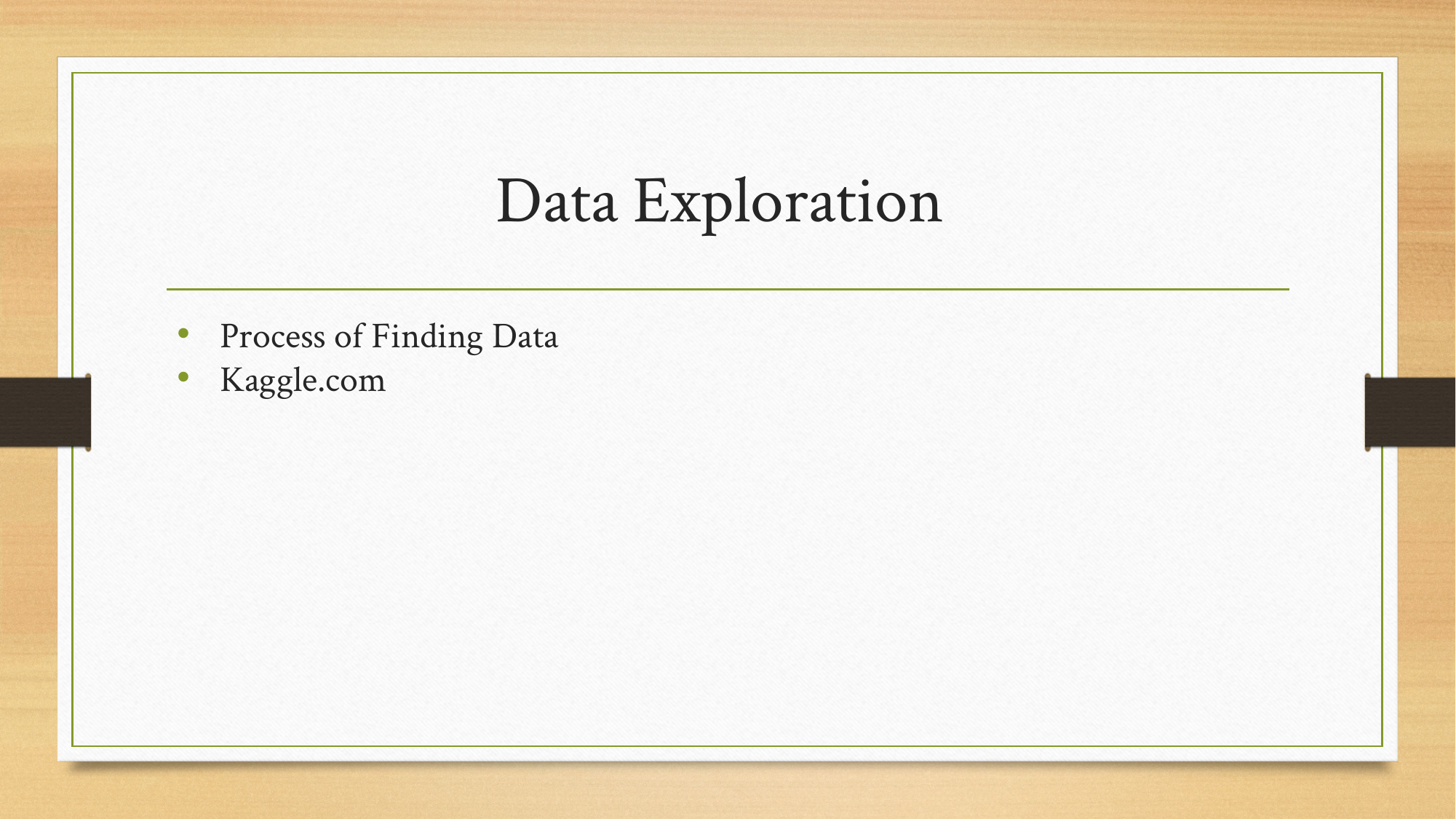

# Data Exploration
Process of Finding Data
Kaggle.com